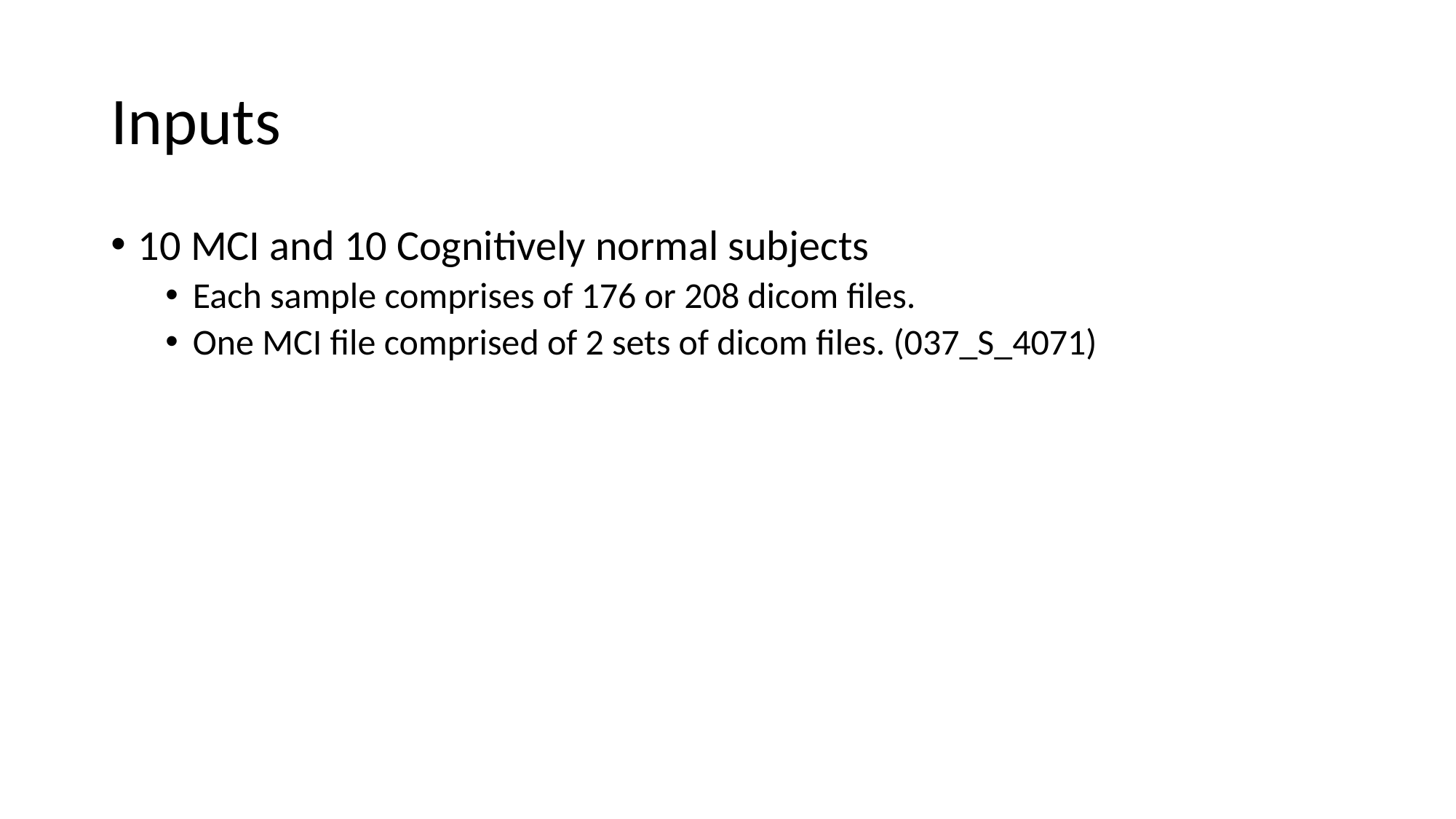

# Inputs
10 MCI and 10 Cognitively normal subjects
Each sample comprises of 176 or 208 dicom files.
One MCI file comprised of 2 sets of dicom files. (037_S_4071)